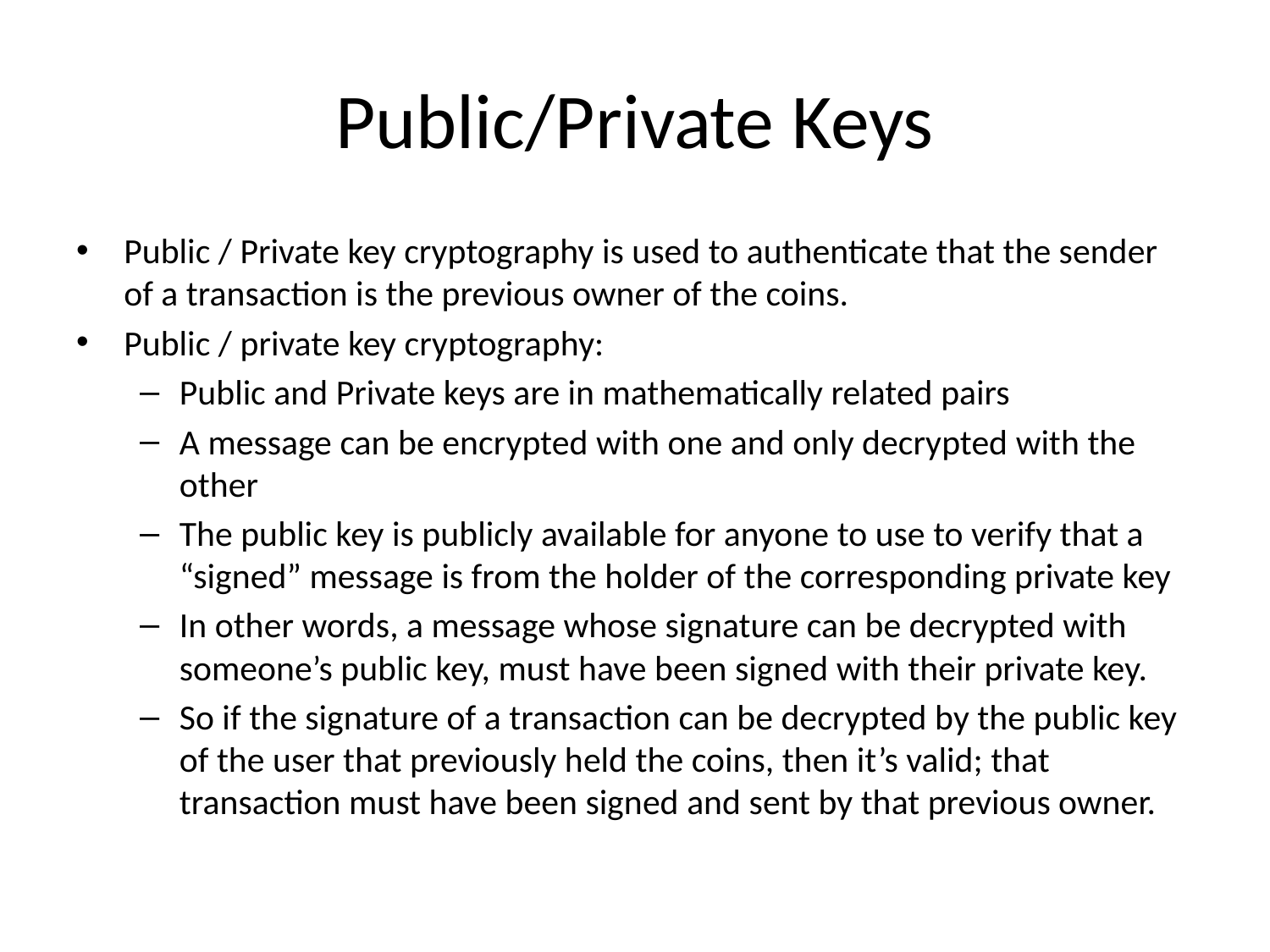

# Public/Private Keys
Public / Private key cryptography is used to authenticate that the sender of a transaction is the previous owner of the coins.
Public / private key cryptography:
Public and Private keys are in mathematically related pairs
A message can be encrypted with one and only decrypted with the other
The public key is publicly available for anyone to use to verify that a “signed” message is from the holder of the corresponding private key
In other words, a message whose signature can be decrypted with someone’s public key, must have been signed with their private key.
So if the signature of a transaction can be decrypted by the public key of the user that previously held the coins, then it’s valid; that transaction must have been signed and sent by that previous owner.